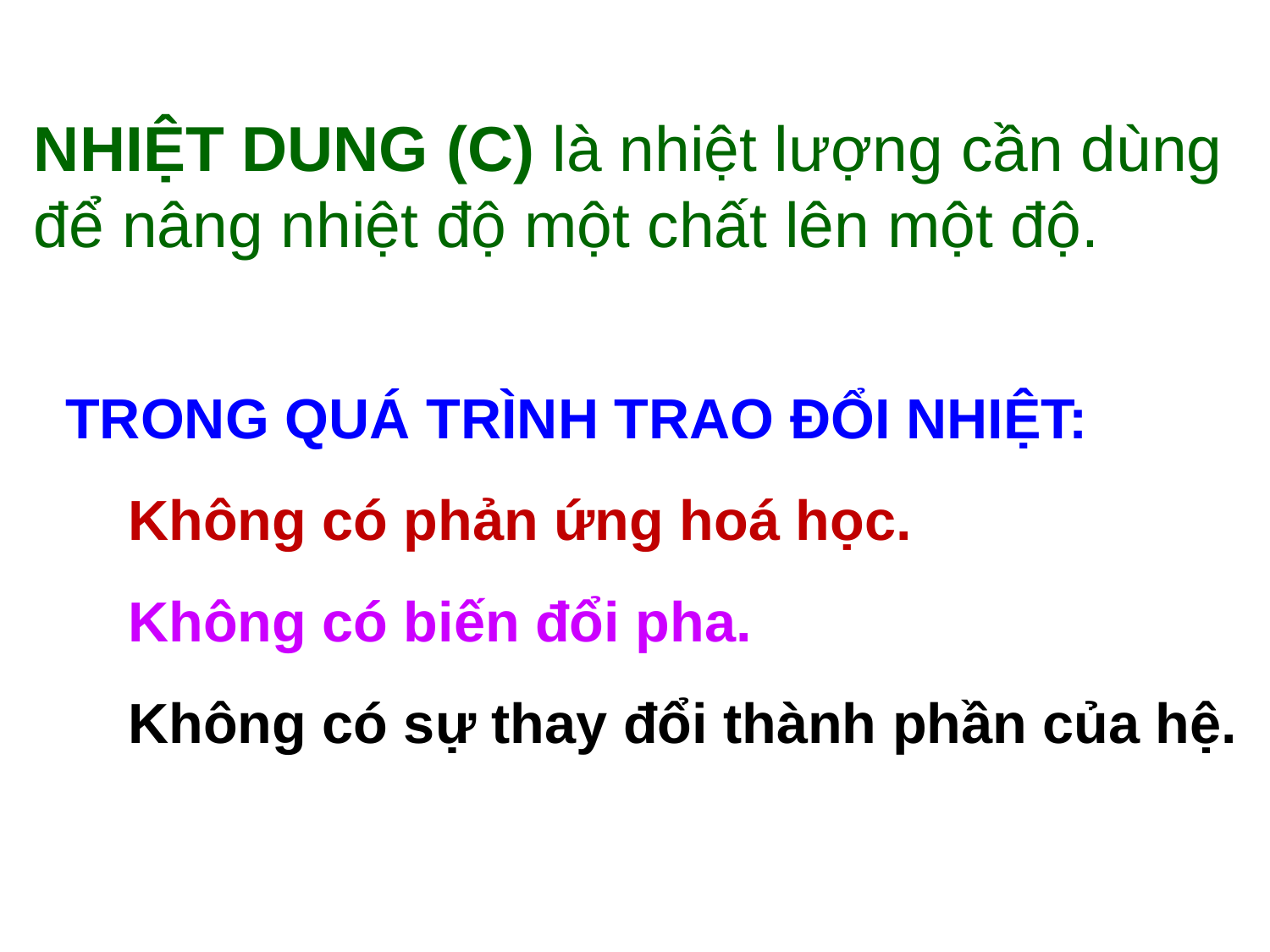

# NHIỆT DUNG (C) là nhiệt lượng cần dùng để nâng nhiệt độ một chất lên một độ.

TRONG QUÁ TRÌNH TRAO ĐỔI NHIỆT:
    Không có phản ứng hoá học.
    Không có biến đổi pha.
    Không có sự thay đổi thành phần của hệ.